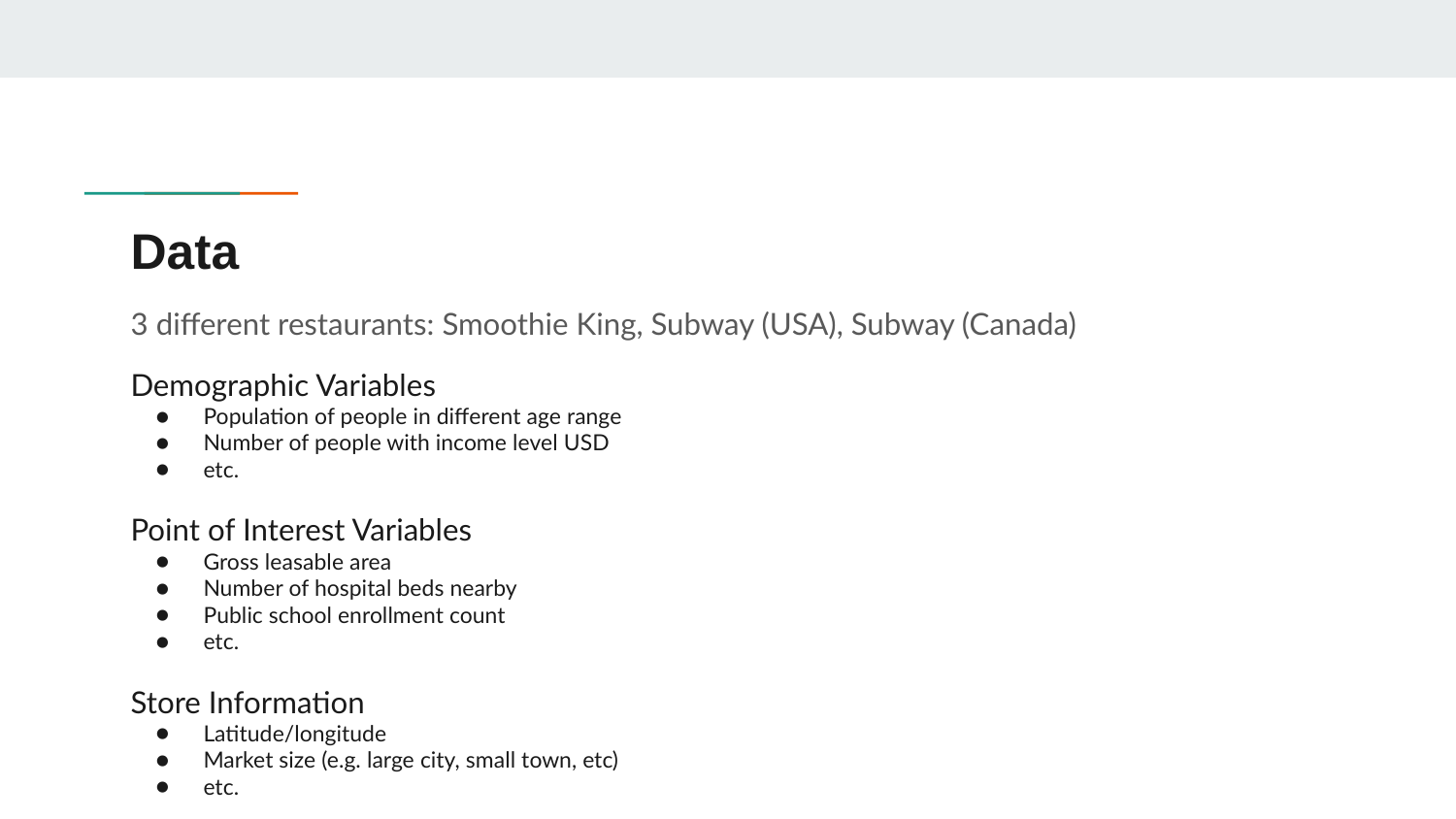

# Data
3 different restaurants: Smoothie King, Subway (USA), Subway (Canada)
Demographic Variables
Population of people in different age range
Number of people with income level USD
etc.

Point of Interest Variables
Gross leasable area
Number of hospital beds nearby
Public school enrollment count
etc.

Store Information
Latitude/longitude
Market size (e.g. large city, small town, etc)
etc.